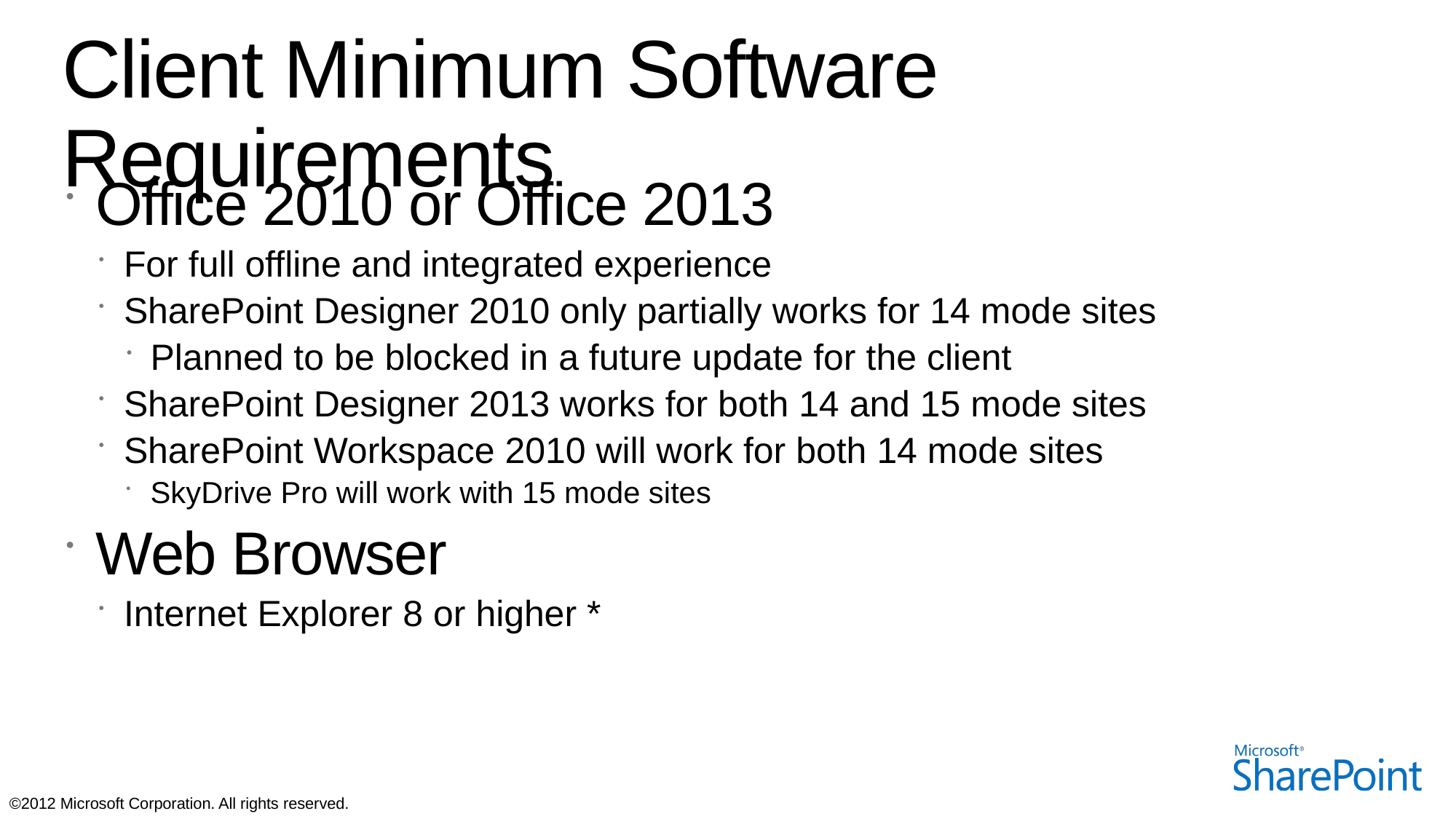

# Client Minimum Software Requirements
Office 2010 or Office 2013
For full offline and integrated experience
SharePoint Designer 2010 only partially works for 14 mode sites
Planned to be blocked in a future update for the client
SharePoint Designer 2013 works for both 14 and 15 mode sites
SharePoint Workspace 2010 will work for both 14 mode sites
SkyDrive Pro will work with 15 mode sites
Web Browser
Internet Explorer 8 or higher *